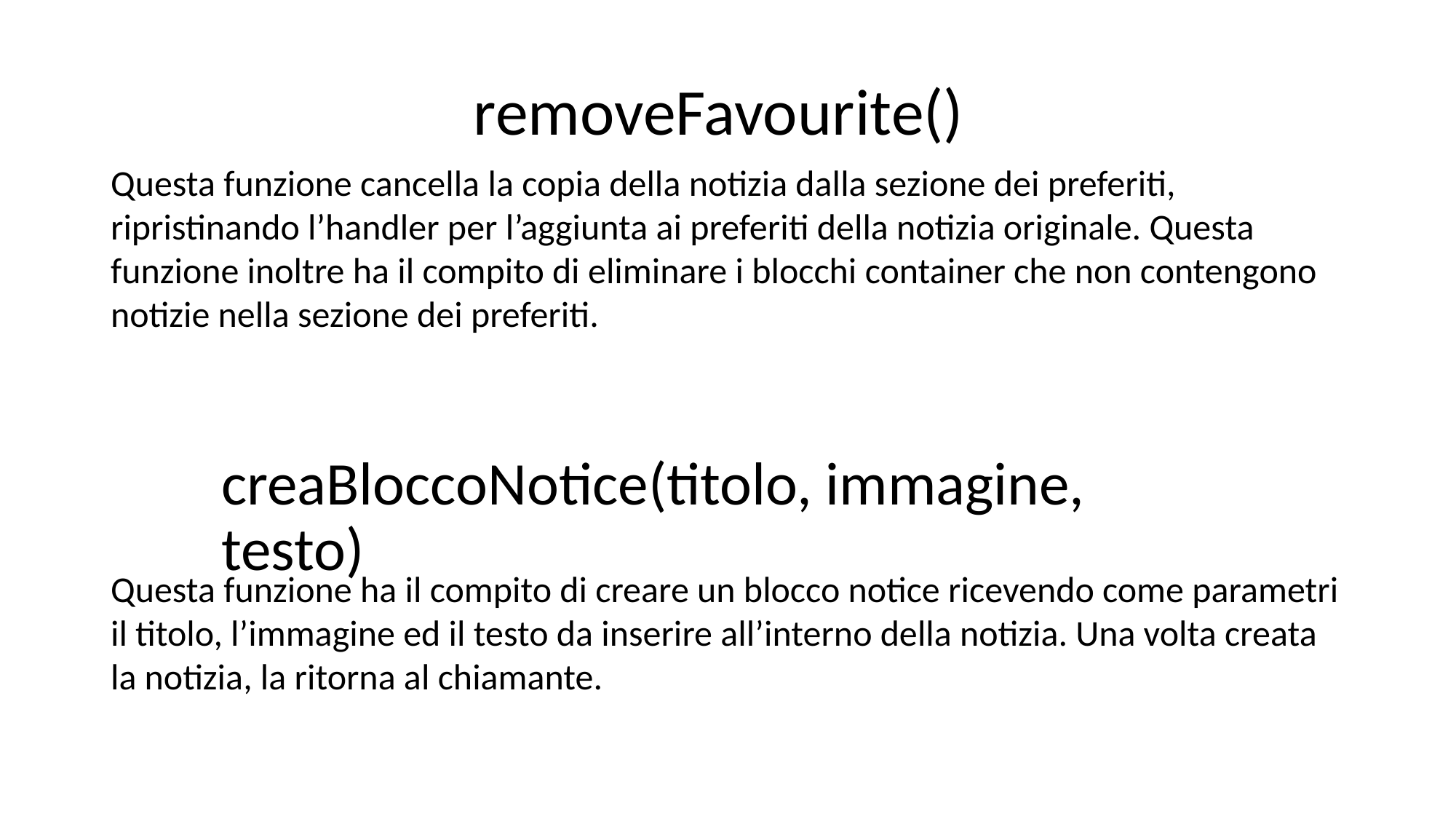

# removeFavourite()
Questa funzione cancella la copia della notizia dalla sezione dei preferiti, ripristinando l’handler per l’aggiunta ai preferiti della notizia originale. Questa funzione inoltre ha il compito di eliminare i blocchi container che non contengono notizie nella sezione dei preferiti.
creaBloccoNotice(titolo, immagine, testo)
Questa funzione ha il compito di creare un blocco notice ricevendo come parametri il titolo, l’immagine ed il testo da inserire all’interno della notizia. Una volta creata
la notizia, la ritorna al chiamante.